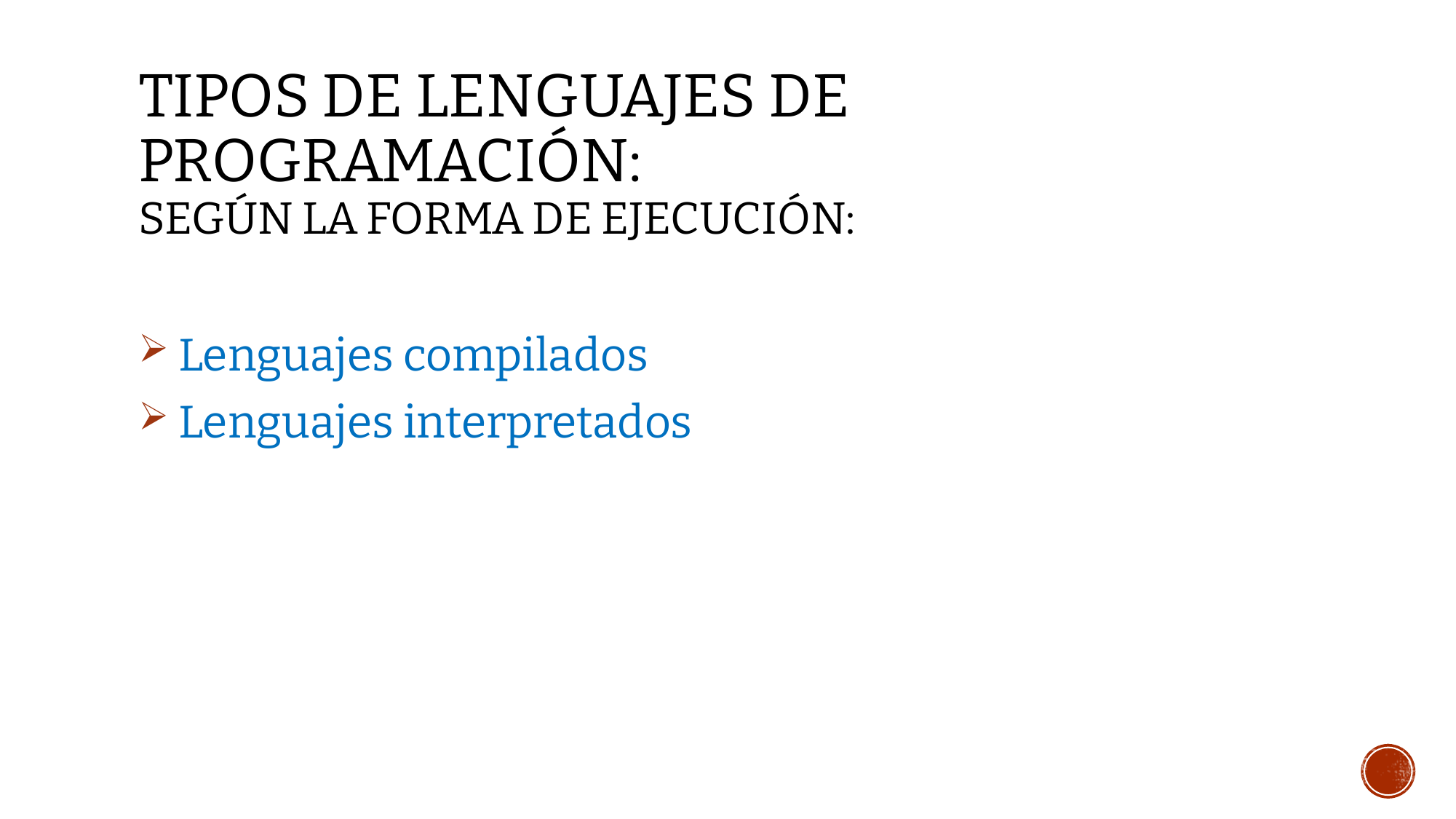

# Tipos de lenguajes de programación: Según La forma de ejecución:

 Lenguajes compilados
 Lenguajes interpretados